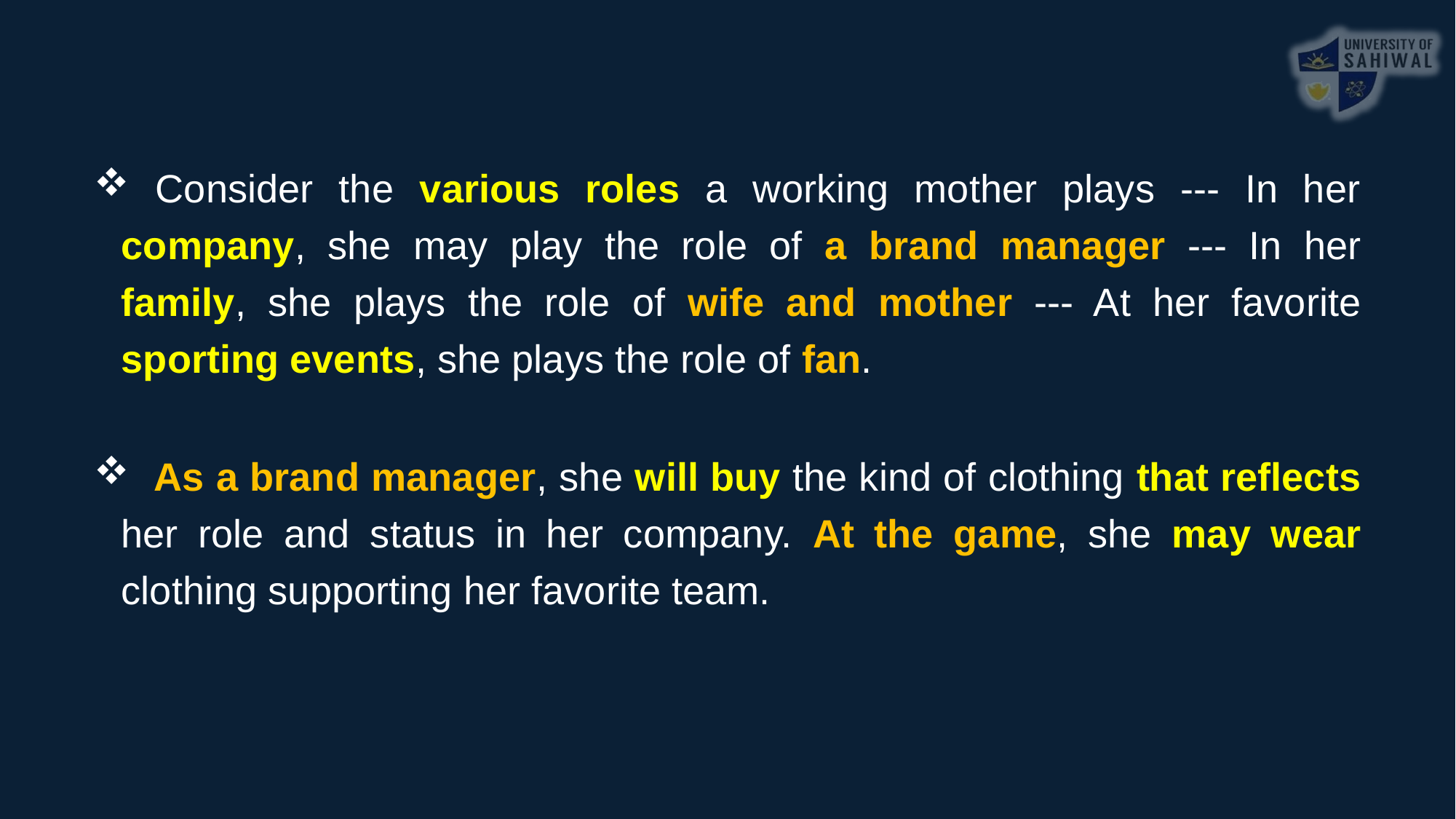

Consider the various roles a working mother plays --- In her company, she may play the role of a brand manager --- In her family, she plays the role of wife and mother --- At her favorite sporting events, she plays the role of fan.

  As a brand manager, she will buy the kind of clothing that reflects her role and status in her company. At the game, she may wear clothing supporting her favorite team.